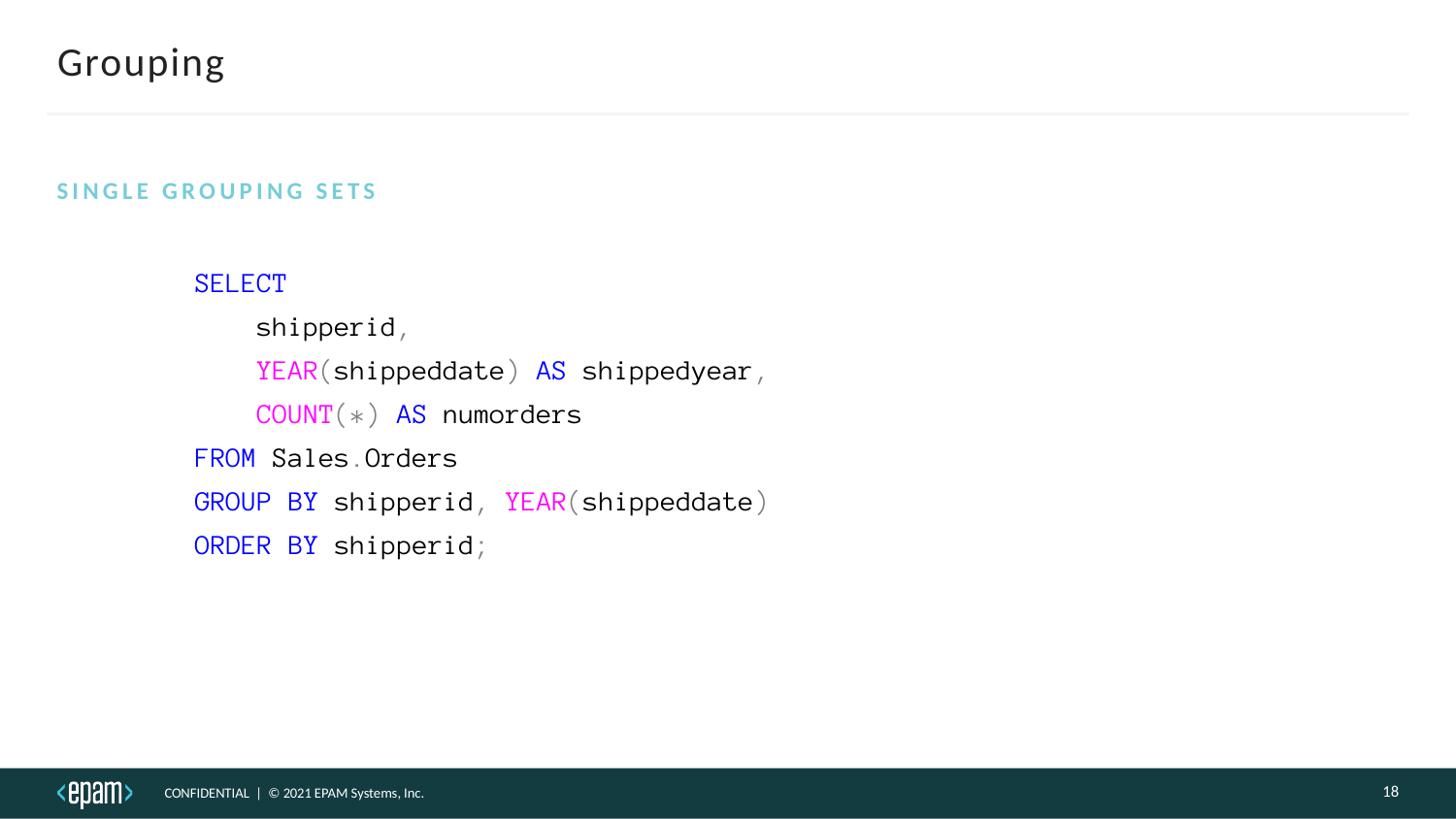

# Grouping
SINGLE Grouping Sets
SELECT
    shipperid,
    YEAR(shippeddate) AS shippedyear,
    COUNT(*) AS numorders
FROM Sales.Orders
GROUP BY shipperid, YEAR(shippeddate)
ORDER BY shipperid;
18